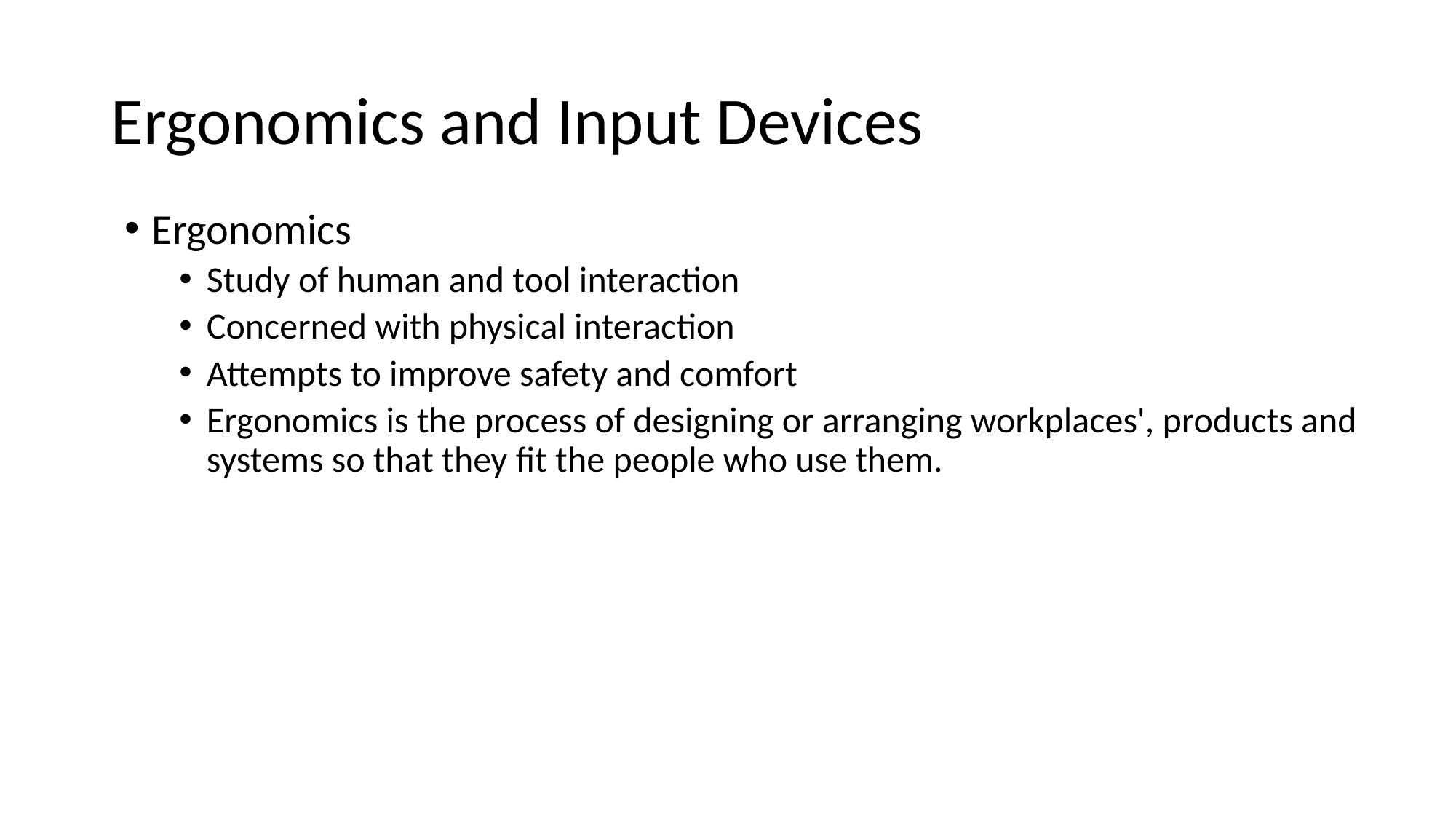

# Ergonomics and Input Devices
Ergonomics
Study of human and tool interaction
Concerned with physical interaction
Attempts to improve safety and comfort
Ergonomics is the process of designing or arranging workplaces', products and systems so that they fit the people who use them.